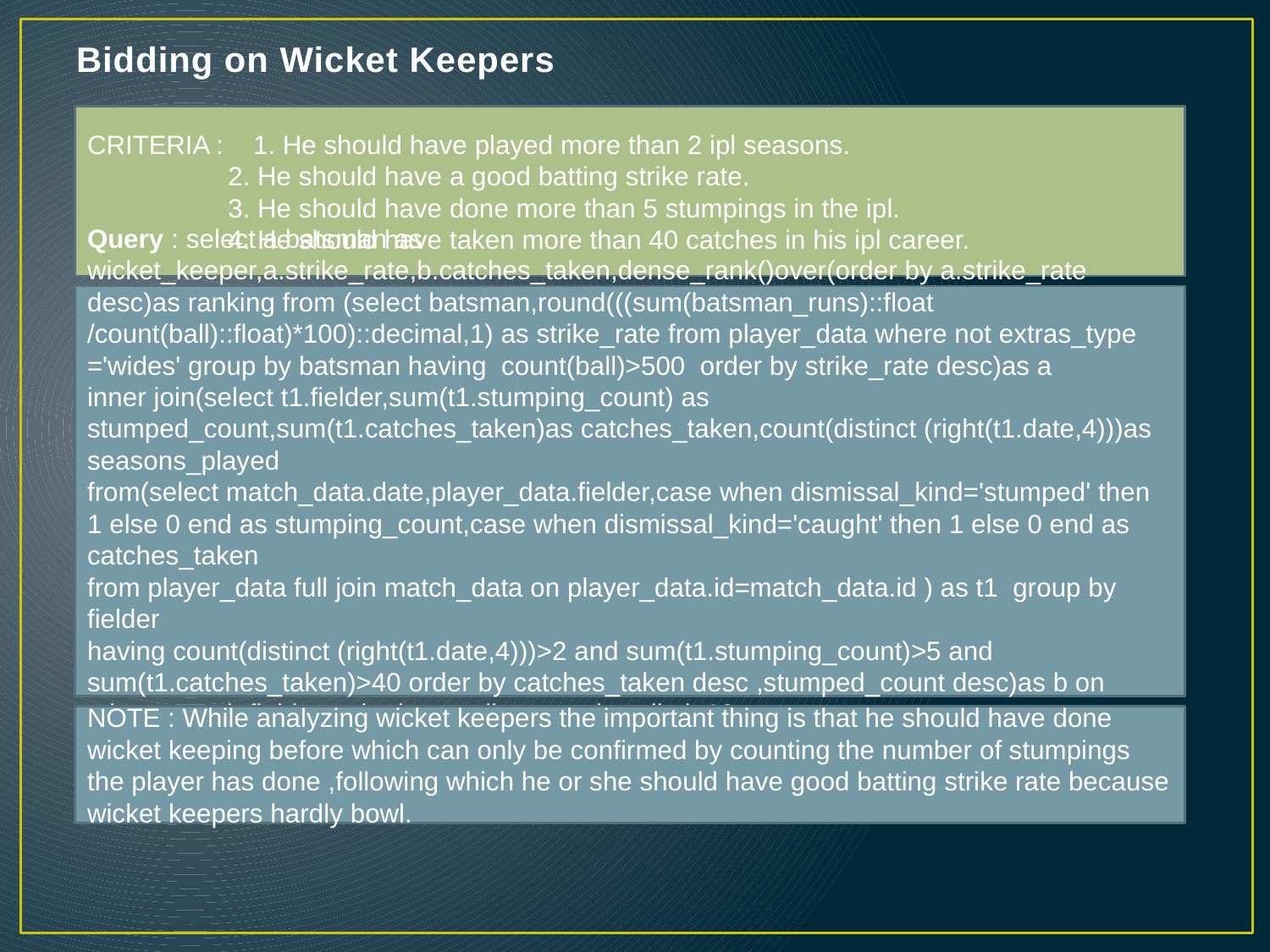

# Bidding on Wicket Keepers

CRITERIA :    1. He should have played more than 2 ipl seasons.
                   2. He should have a good batting strike rate.
                   3. He should have done more than 5 stumpings in the ipl.
                   4. He should have taken more than 40 catches in his ipl career.
Query : select a.batsman as wicket_keeper,a.strike_rate,b.catches_taken,dense_rank()over(order by a.strike_rate desc)as ranking from (select batsman,round(((sum(batsman_runs)::float /count(ball)::float)*100)::decimal,1) as strike_rate from player_data where not extras_type ='wides' group by batsman having  count(ball)>500  order by strike_rate desc)as a
inner join(select t1.fielder,sum(t1.stumping_count) as stumped_count,sum(t1.catches_taken)as catches_taken,count(distinct (right(t1.date,4)))as seasons_played
from(select match_data.date,player_data.fielder,case when dismissal_kind='stumped' then 1 else 0 end as stumping_count,case when dismissal_kind='caught' then 1 else 0 end as catches_taken
from player_data full join match_data on player_data.id=match_data.id ) as t1  group by fielder
having count(distinct (right(t1.date,4)))>2 and sum(t1.stumping_count)>5 and sum(t1.catches_taken)>40 order by catches_taken desc ,stumped_count desc)as b on a.batsman=b.fielder order by a.strike_rate desc limit 10;

NOTE : While analyzing wicket keepers the important thing is that he should have done wicket keeping before which can only be confirmed by counting the number of stumpings the player has done ,following which he or she should have good batting strike rate because wicket keepers hardly bowl.